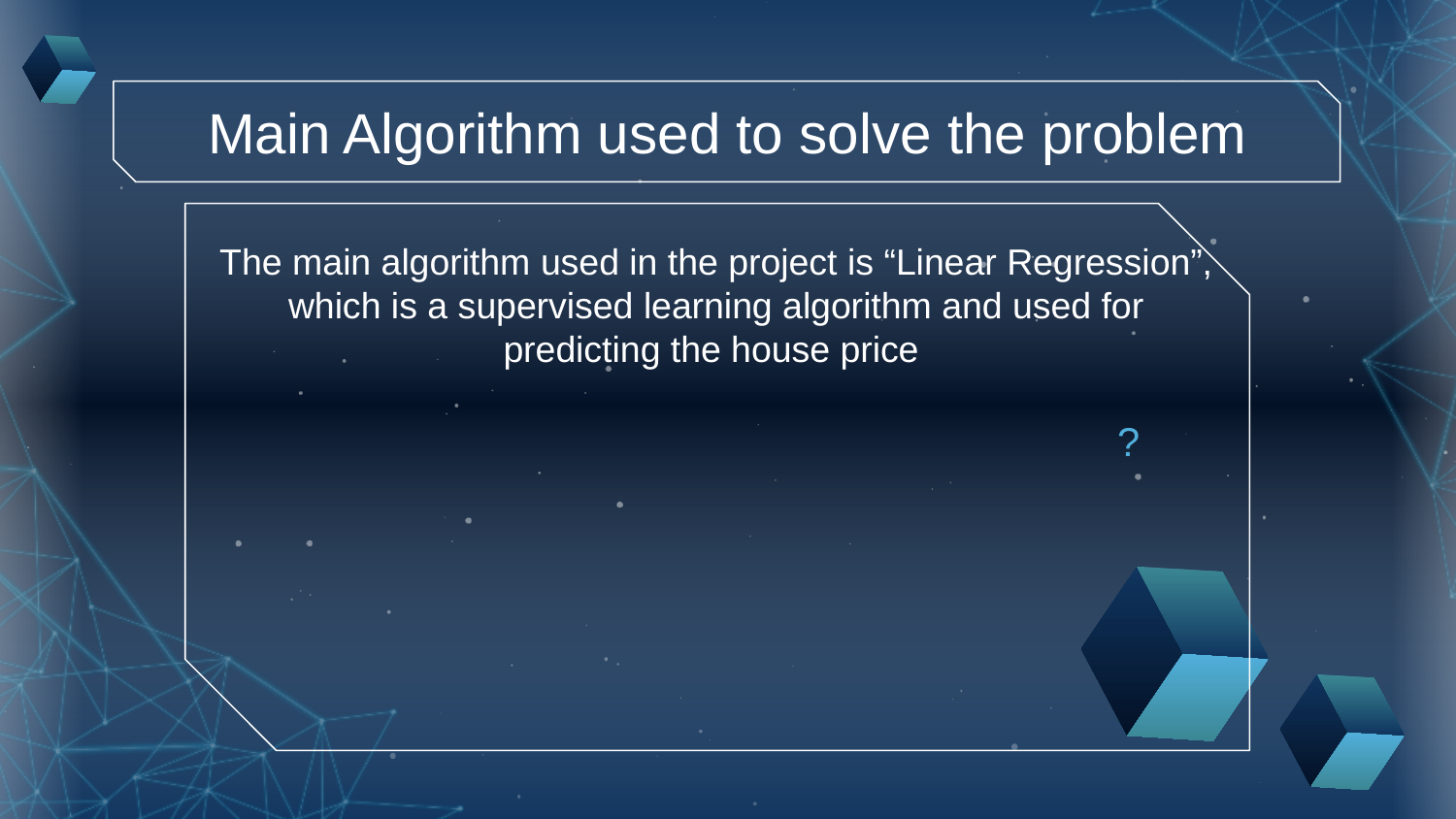

Main Algorithm used to solve the problem

The main algorithm used in the project is “Linear Regression”, which is a supervised learning algorithm and used for predicting the house price

?